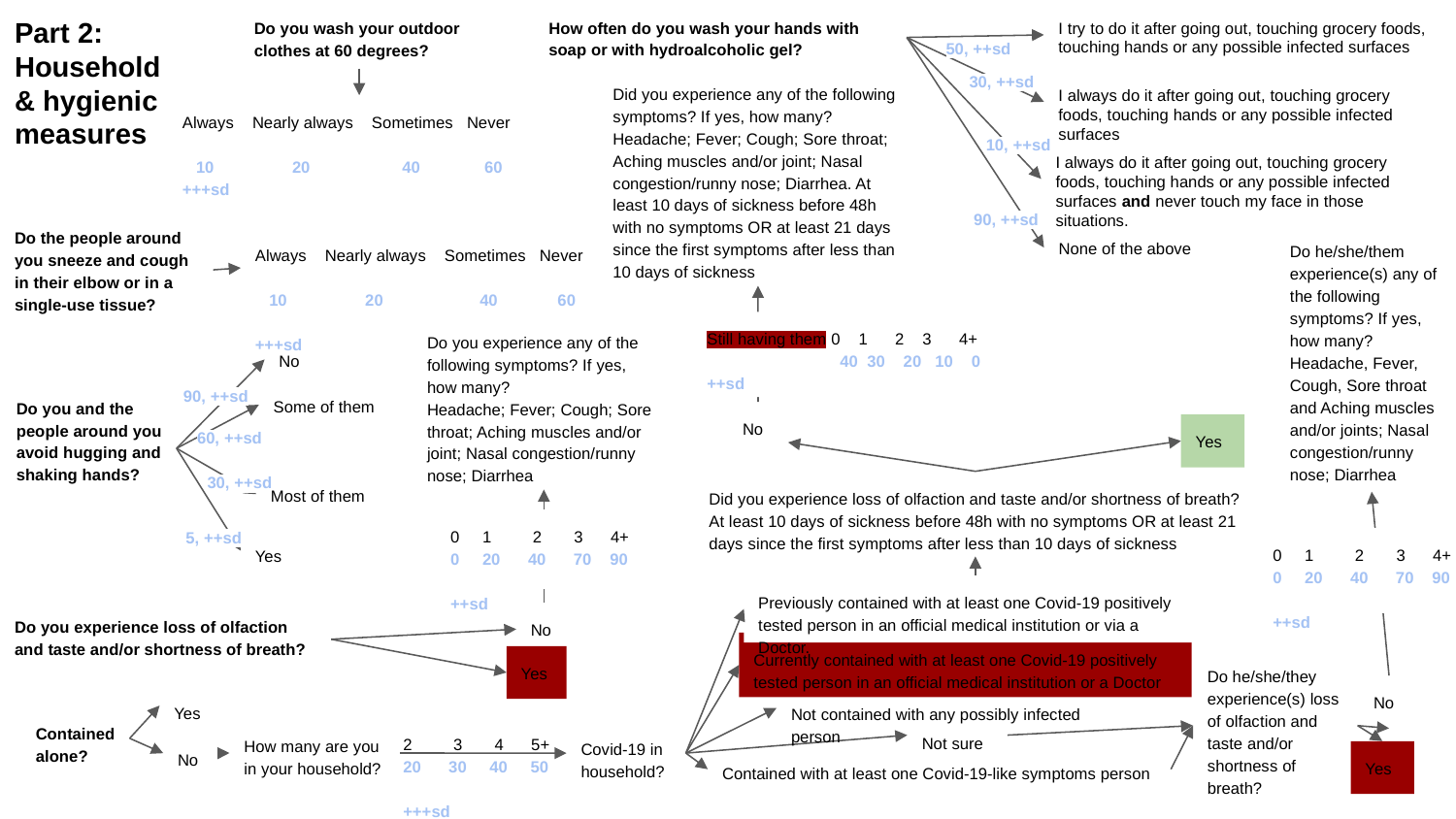

Part 2:
Household & hygienic
measures
How often do you wash your hands with soap or with hydroalcoholic gel?
Do you wash your outdoor clothes at 60 degrees?
I try to do it after going out, touching grocery foods, touching hands or any possible infected surfaces

50, ++sd

30, ++sd

Did you experience any of the following symptoms? If yes, how many? Headache; Fever; Cough; Sore throat; Aching muscles and/or joint; Nasal congestion/runny nose; Diarrhea. At least 10 days of sickness before 48h with no symptoms OR at least 21 days since the first symptoms after less than 10 days of sickness
I always do it after going out, touching grocery foods, touching hands or any possible infected surfaces

Always    Nearly always    Sometimes   Never
   10                 20                    40              60
+++sd

10, ++sd

I always do it after going out, touching grocery foods, touching hands or any possible infected surfaces and never touch my face in those situations.
90, ++sd

Do the people around you sneeze and cough in their elbow or in a single-use tissue?
None of the above
Do he/she/them experience(s) any of the following symptoms? If yes, how many?
Headache, Fever, Cough, Sore throat and Aching muscles and/or joints; Nasal congestion/runny nose; Diarrhea
Always    Nearly always    Sometimes   Never
   10                 20                     40             60
+++sd

Still having them 0    1      2    3      4+   100                     40  30    20   10    0
++sd

Do you experience any of the following symptoms? If yes, how many?
Headache; Fever; Cough; Sore throat; Aching muscles and/or joint; Nasal congestion/runny nose; Diarrhea
No

90, ++sd

Do you and the people around you avoid hugging and shaking hands?
Some of them
No
60, ++sd

Yes
30, ++sd

Did you experience loss of olfaction and taste and/or shortness of breath?
At least 10 days of sickness before 48h with no symptoms OR at least 21 days since the first symptoms after less than 10 days of sickness

Most of them
5, ++sd

0     1         2       3      4+
0     20      40      70    90
++sd

0     1         2       3      4+
0     20      40      70    90
++sd

Yes
Previously contained with at least one Covid-19 positively tested person in an official medical institution or via a Doctor.
Do you experience loss of olfaction and taste and/or shortness of breath?
No
Currently contained with at least one Covid-19 positively tested person in an official medical institution or a Doctor

Yes
Do he/she/they experience(s) loss of olfaction and taste and/or shortness of breath?
No
Yes

Not contained with any possibly infected person
Contained alone?

Not sure

2         3       4      5+
20      30     40     50
+++sd

How many are you in your household?

Covid-19 in household?

No

Yes
Contained with at least one Covid-19-like symptoms person